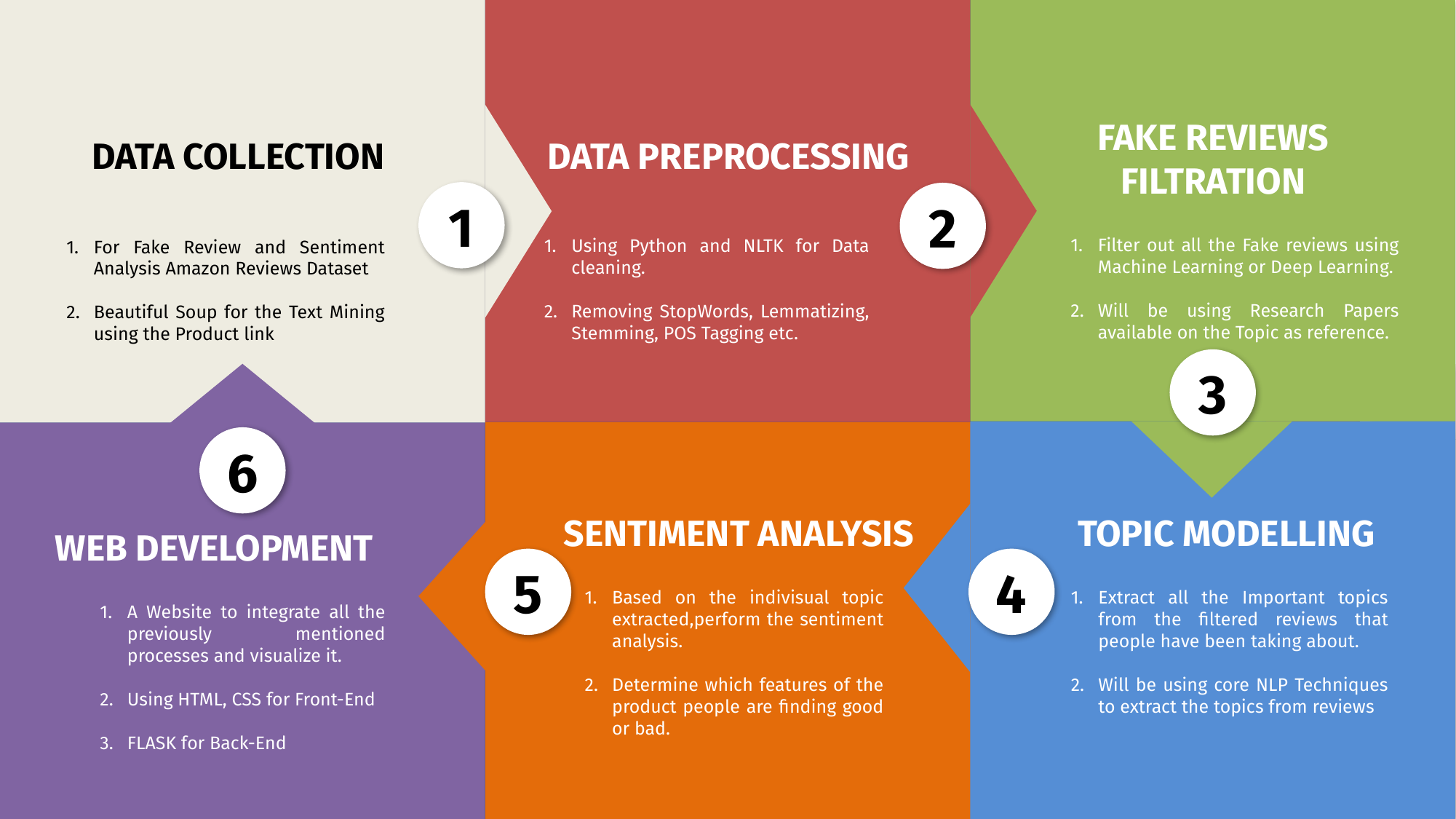

#

FAKE REVIEWS FILTRATION

Filter out all the Fake reviews using Machine Learning or Deep Learning.

Will be using Research Papers available on the Topic as reference.
DATA PREPROCESSING
Using Python and NLTK for Data cleaning.

Removing StopWords, Lemmatizing, Stemming, POS Tagging etc.
DATA COLLECTION
For Fake Review and Sentiment Analysis Amazon Reviews Dataset

Beautiful Soup for the Text Mining using the Product link
1
2
3

6
SENTIMENT ANALYSIS

Based on the indivisual topic extracted,perform the sentiment analysis.

Determine which features of the product people are finding good or bad.
TOPIC MODELLING

Extract all the Important topics from the filtered reviews that people have been taking about.

Will be using core NLP Techniques to extract the topics from reviews
WEB DEVELOPMENT

A Website to integrate all the previously mentioned processes and visualize it.

Using HTML, CSS for Front-End

FLASK for Back-End
5
4